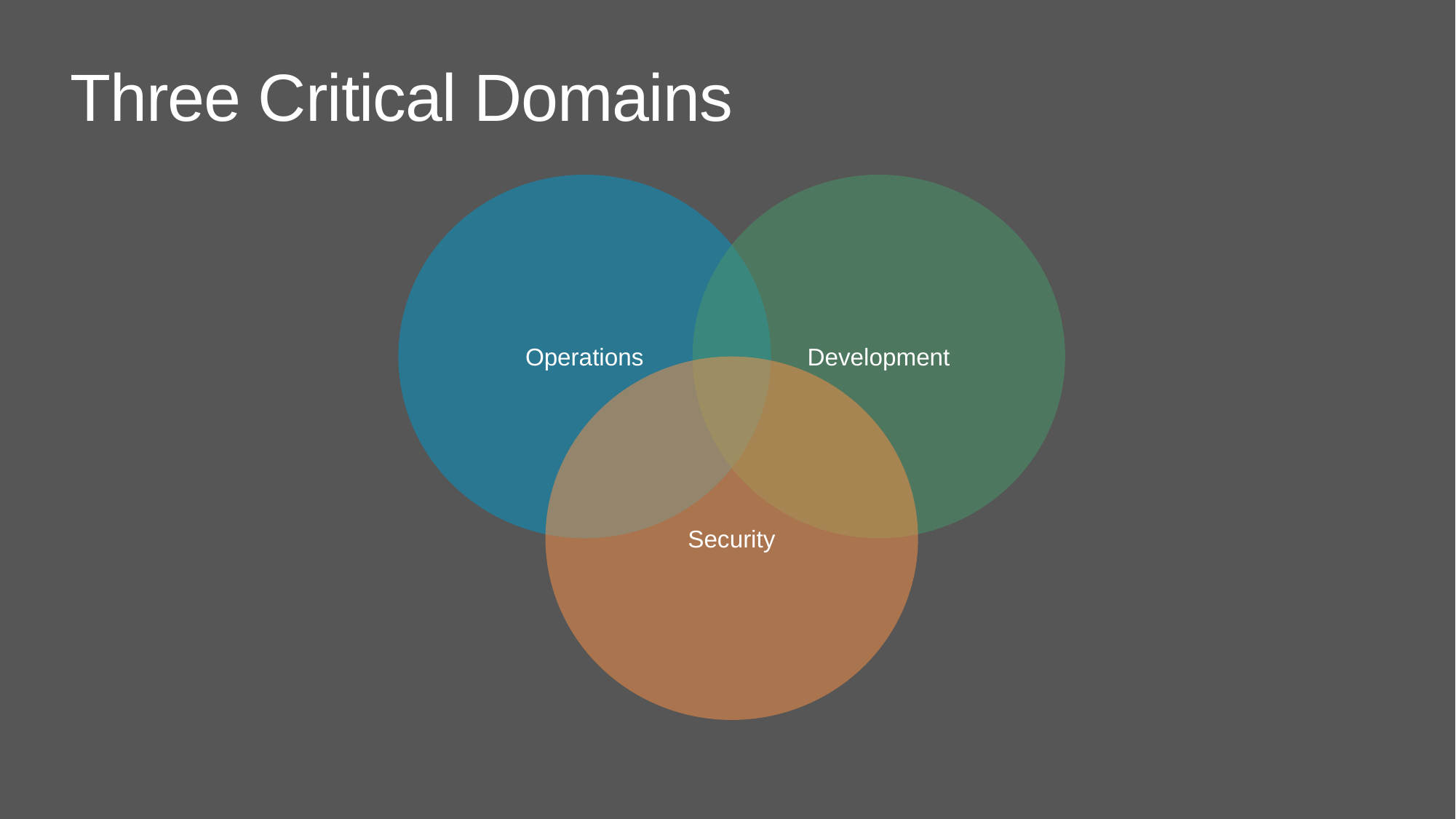

# Three Critical Domains
Operations
Development
Security